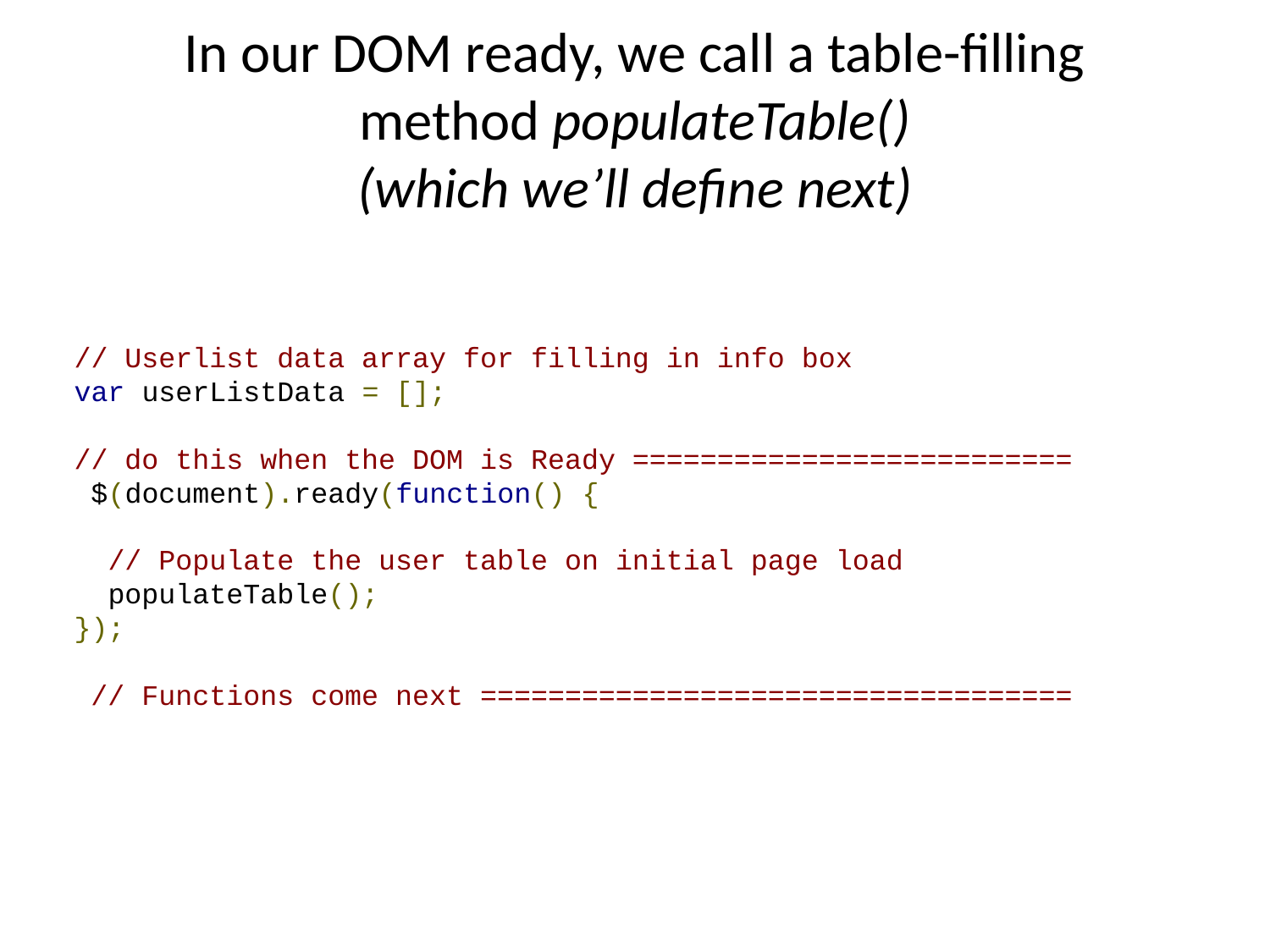

# In our DOM ready, we call a table-filling method populateTable() (which we’ll define next)
// Userlist data array for filling in info box
var userListData = [];

// do this when the DOM is Ready ==========================
 $(document).ready(function() {

  // Populate the user table on initial page load
  populateTable();
});

 // Functions come next ===================================